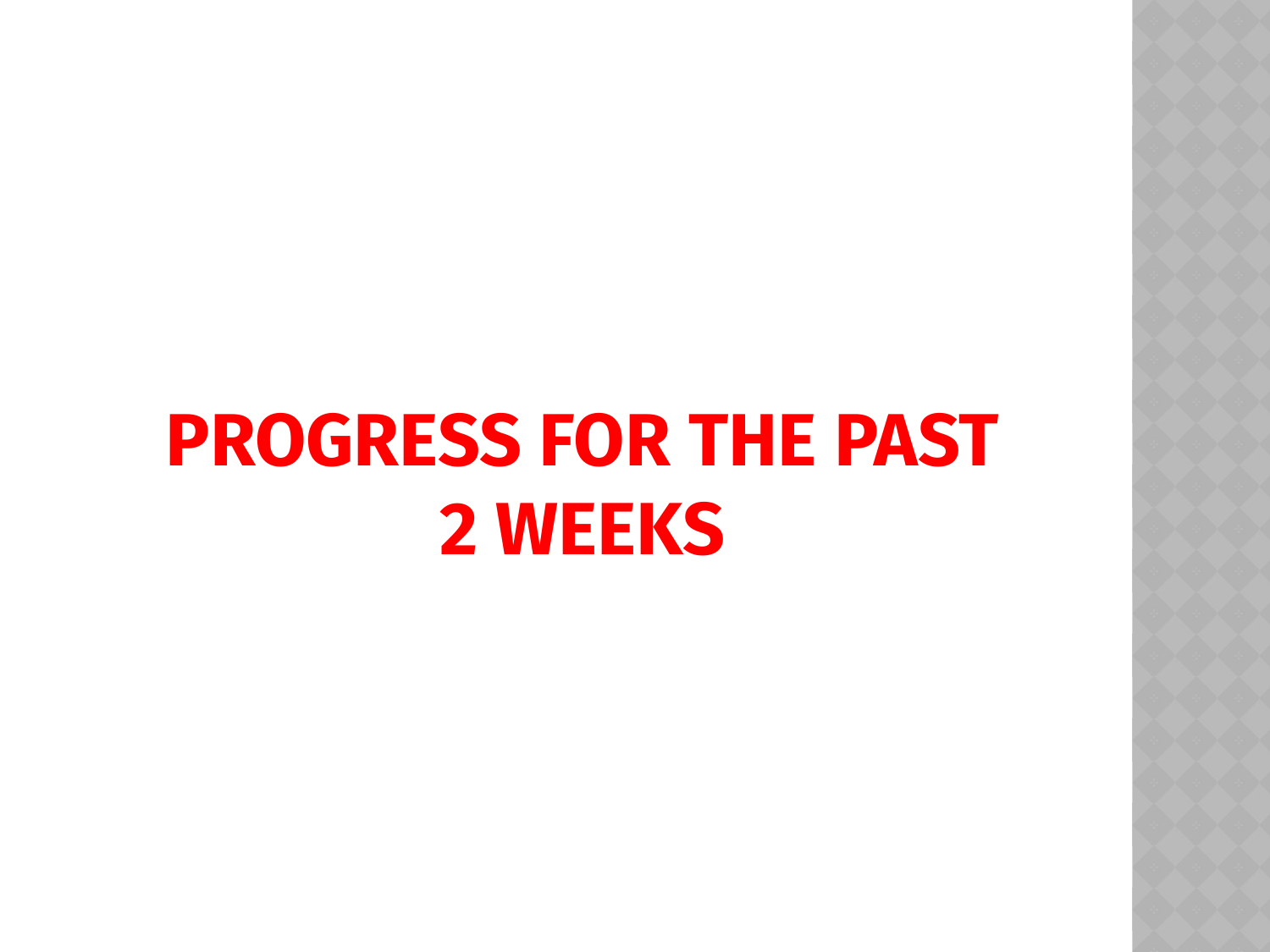

# Progress for the past 2 weeks